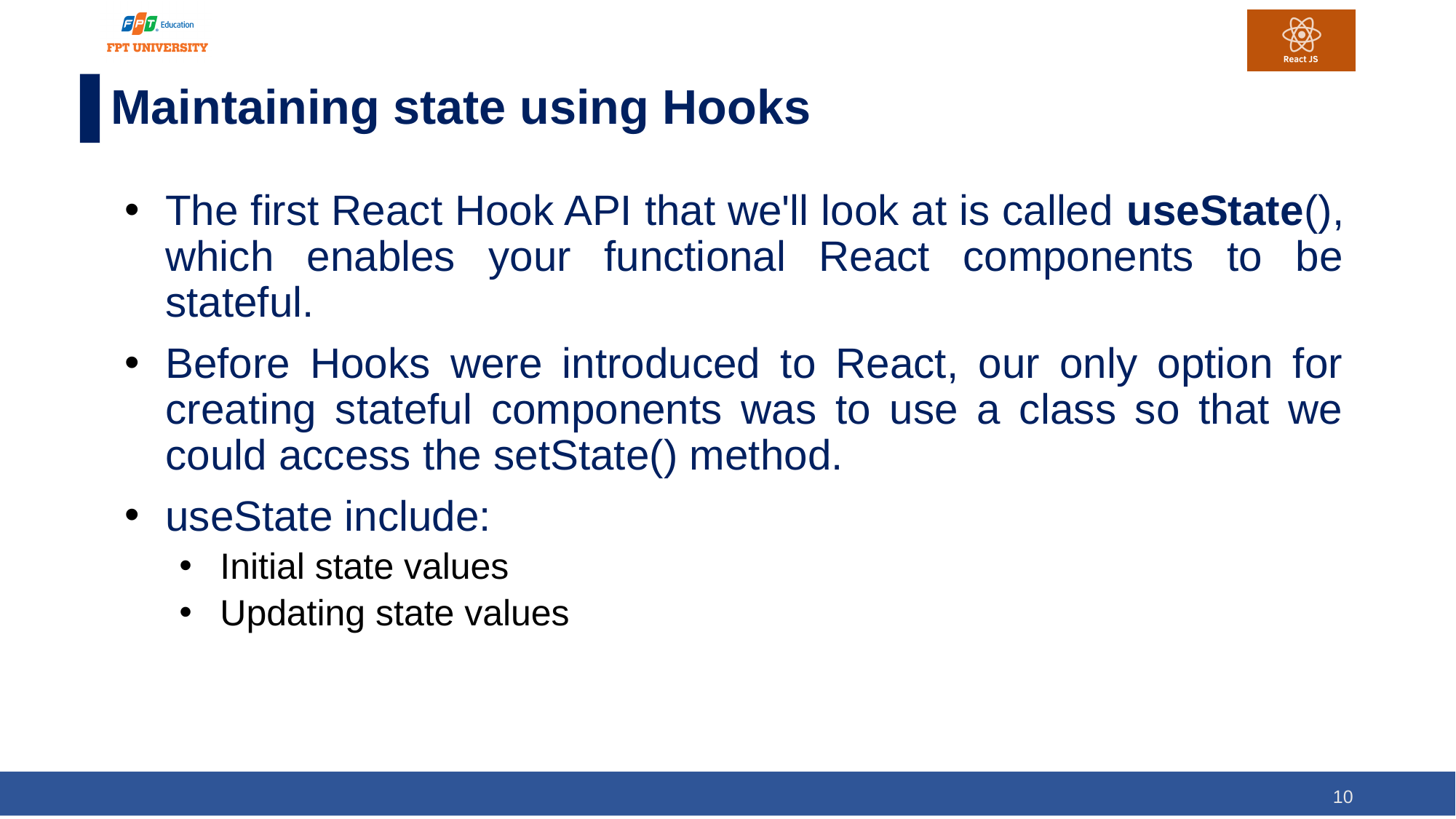

# Maintaining state using Hooks
The first React Hook API that we'll look at is called useState(), which enables your functional React components to be stateful.
Before Hooks were introduced to React, our only option for creating stateful components was to use a class so that we could access the setState() method.
useState include:
Initial state values
Updating state values

10